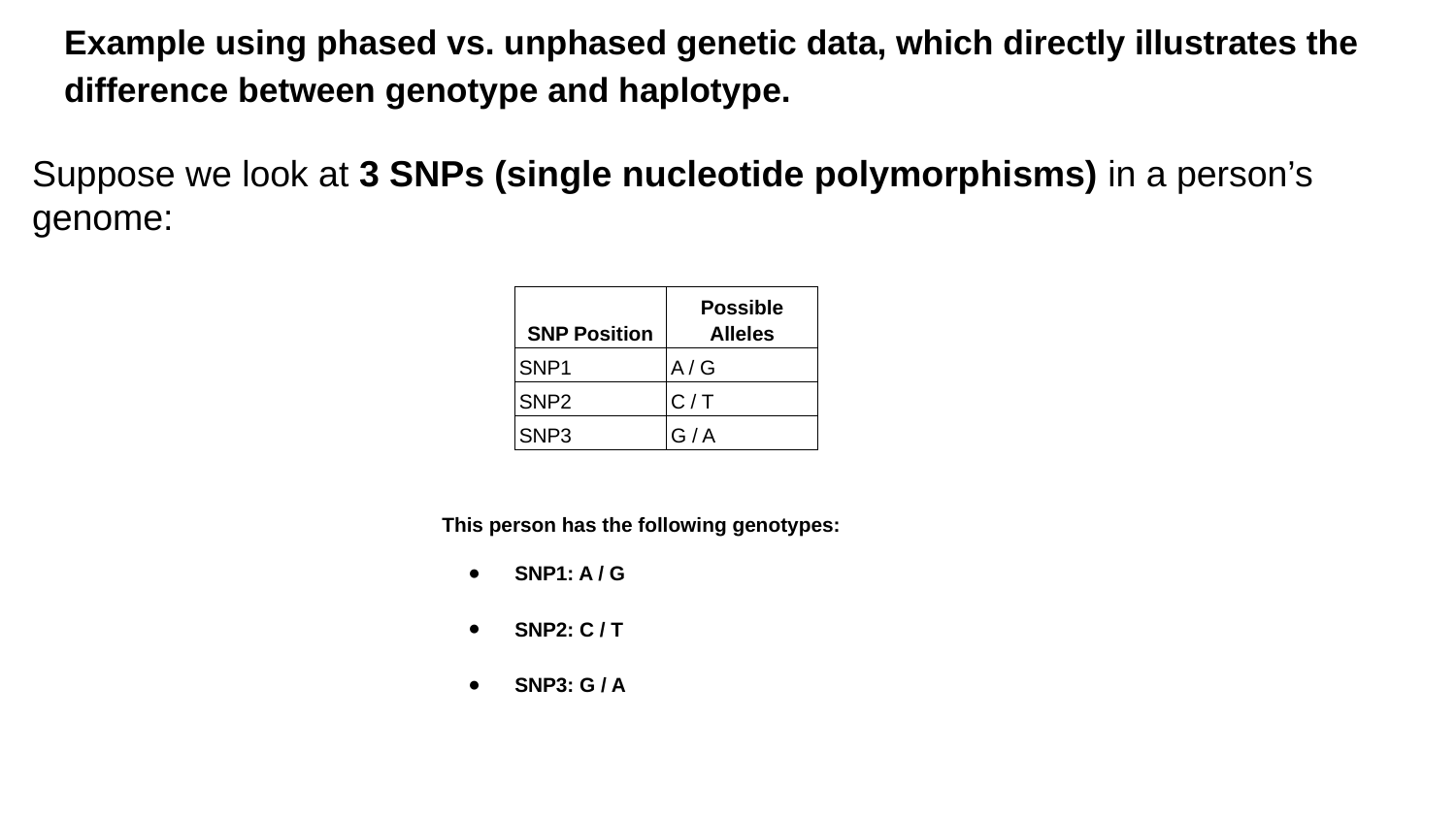

# Example using phased vs. unphased genetic data, which directly illustrates the difference between genotype and haplotype.

Suppose we look at 3 SNPs (single nucleotide polymorphisms) in a person’s genome:
| SNP Position | Possible Alleles |
| --- | --- |
| SNP1 | A / G |
| SNP2 | C / T |
| SNP3 | G / A |
This person has the following genotypes:
SNP1: A / G
SNP2: C / T
SNP3: G / A